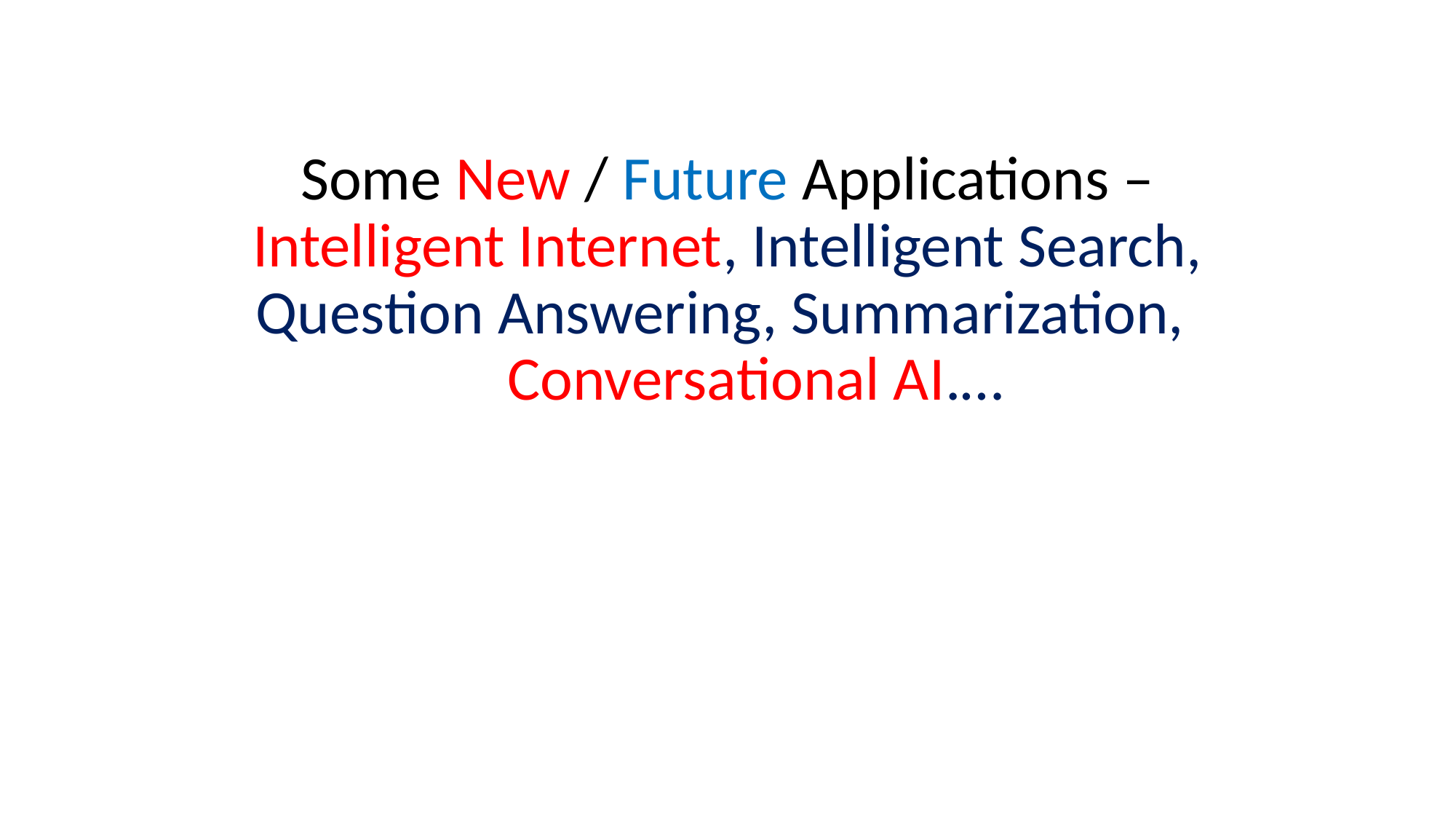

# Some New / Future Applications – Intelligent Internet, Intelligent Search, Question Answering, Summarization, Conversational AI.…